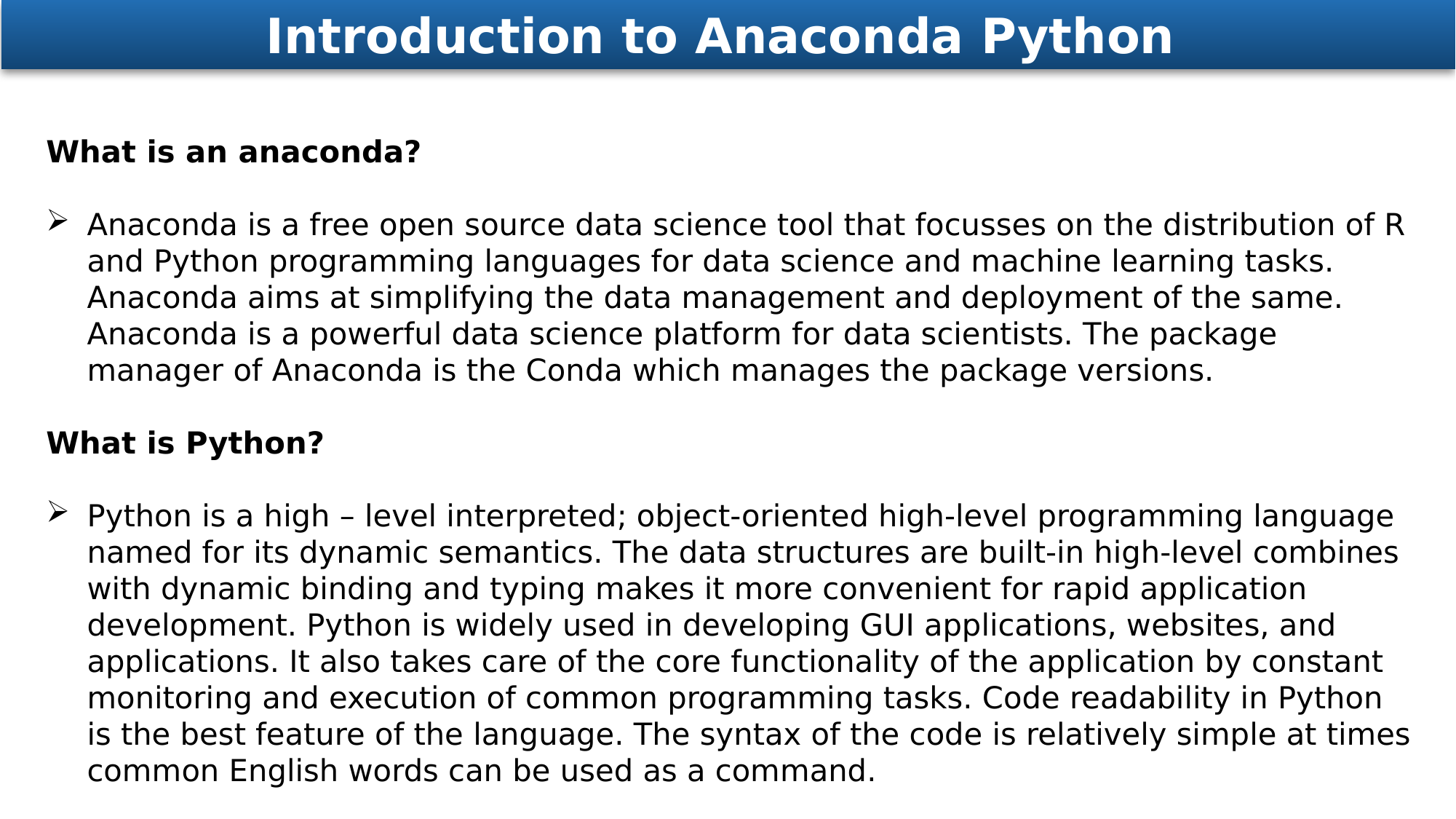

Introduction to Anaconda Python
What is an anaconda?

Anaconda is a free open source data science tool that focusses on the distribution of R and Python programming languages for data science and machine learning tasks. Anaconda aims at simplifying the data management and deployment of the same. Anaconda is a powerful data science platform for data scientists. The package manager of Anaconda is the Conda which manages the package versions.

What is Python?

Python is a high – level interpreted; object-oriented high-level programming language named for its dynamic semantics. The data structures are built-in high-level combines with dynamic binding and typing makes it more convenient for rapid application development. Python is widely used in developing GUI applications, websites, and applications. It also takes care of the core functionality of the application by constant monitoring and execution of common programming tasks. Code readability in Python is the best feature of the language. The syntax of the code is relatively simple at times common English words can be used as a command.